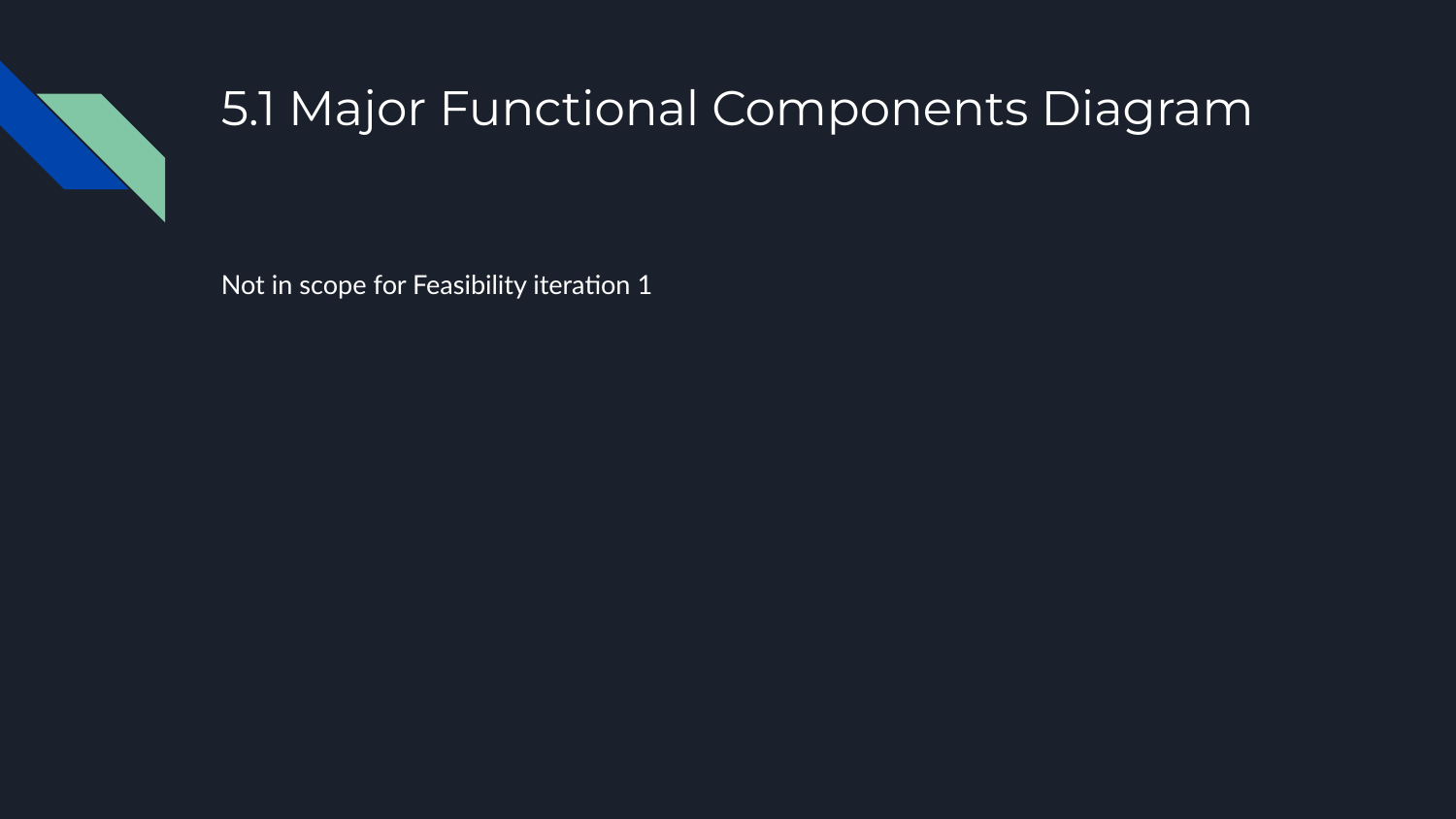

# 5.1 Major Functional Components Diagram
Not in scope for Feasibility iteration 1